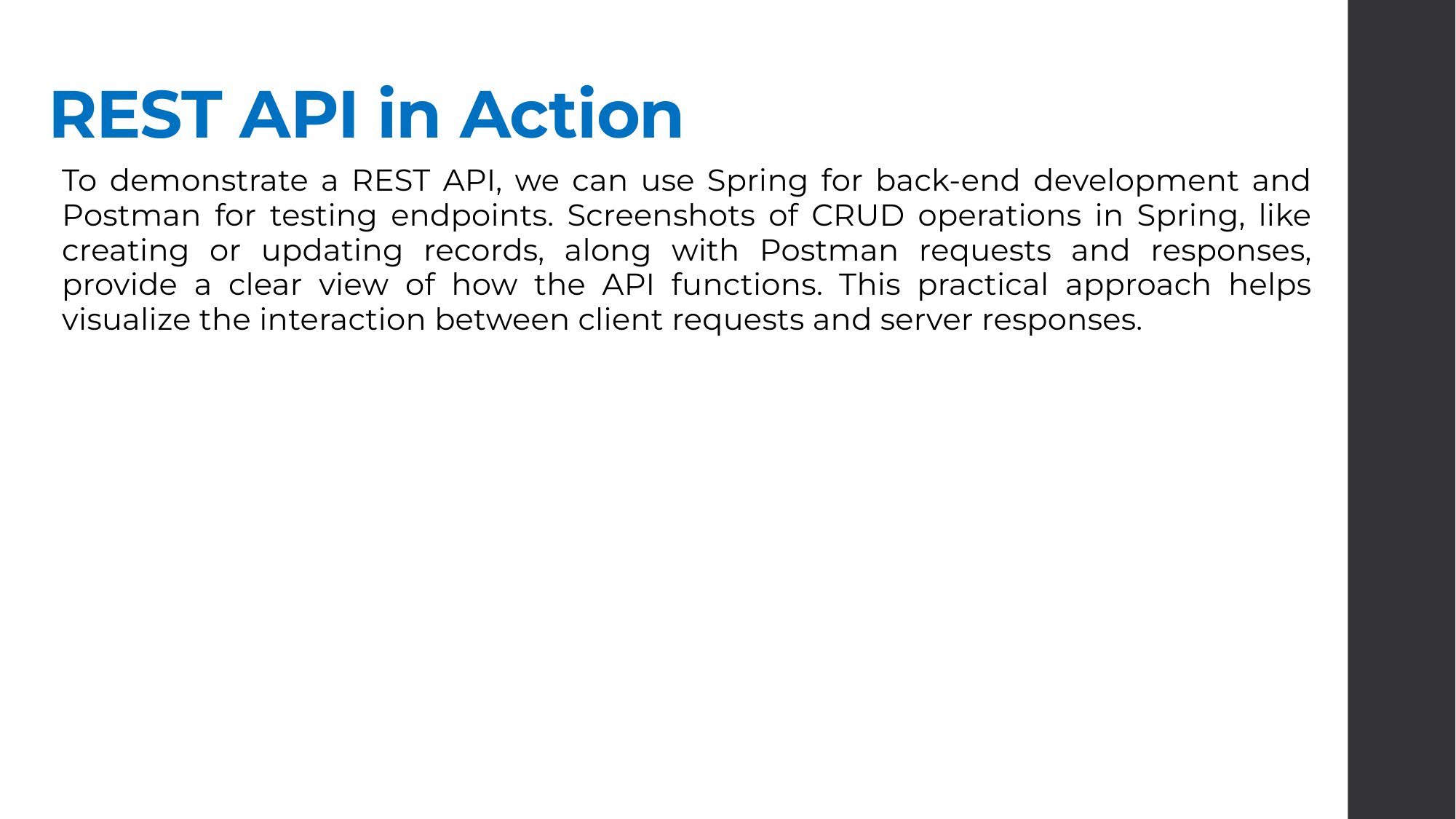

# REST API in Action
To demonstrate a REST API, we can use Spring for back-end development and Postman for testing endpoints. Screenshots of CRUD operations in Spring, like creating or updating records, along with Postman requests and responses, provide a clear view of how the API functions. This practical approach helps visualize the interaction between client requests and server responses.